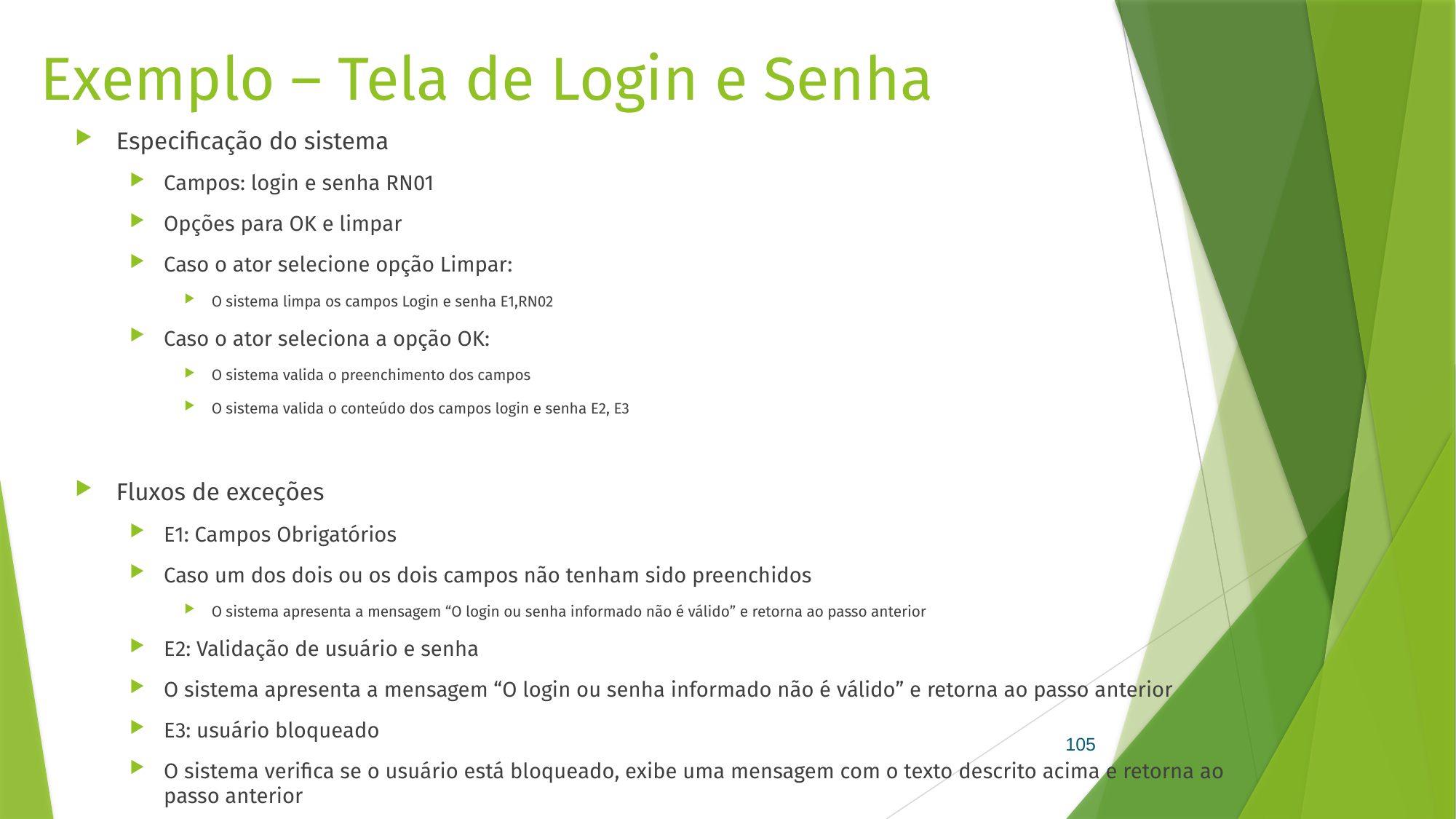

# Exemplo – Tela de Login e Senha
Especificação do sistema
Campos: login e senha RN01
Opções para OK e limpar
Caso o ator selecione opção Limpar:
O sistema limpa os campos Login e senha E1,RN02
Caso o ator seleciona a opção OK:
O sistema valida o preenchimento dos campos
O sistema valida o conteúdo dos campos login e senha E2, E3

Fluxos de exceções
E1: Campos Obrigatórios
Caso um dos dois ou os dois campos não tenham sido preenchidos
O sistema apresenta a mensagem “O login ou senha informado não é válido” e retorna ao passo anterior
E2: Validação de usuário e senha
O sistema apresenta a mensagem “O login ou senha informado não é válido” e retorna ao passo anterior
E3: usuário bloqueado
O sistema verifica se o usuário está bloqueado, exibe uma mensagem com o texto descrito acima e retorna ao passo anterior
105